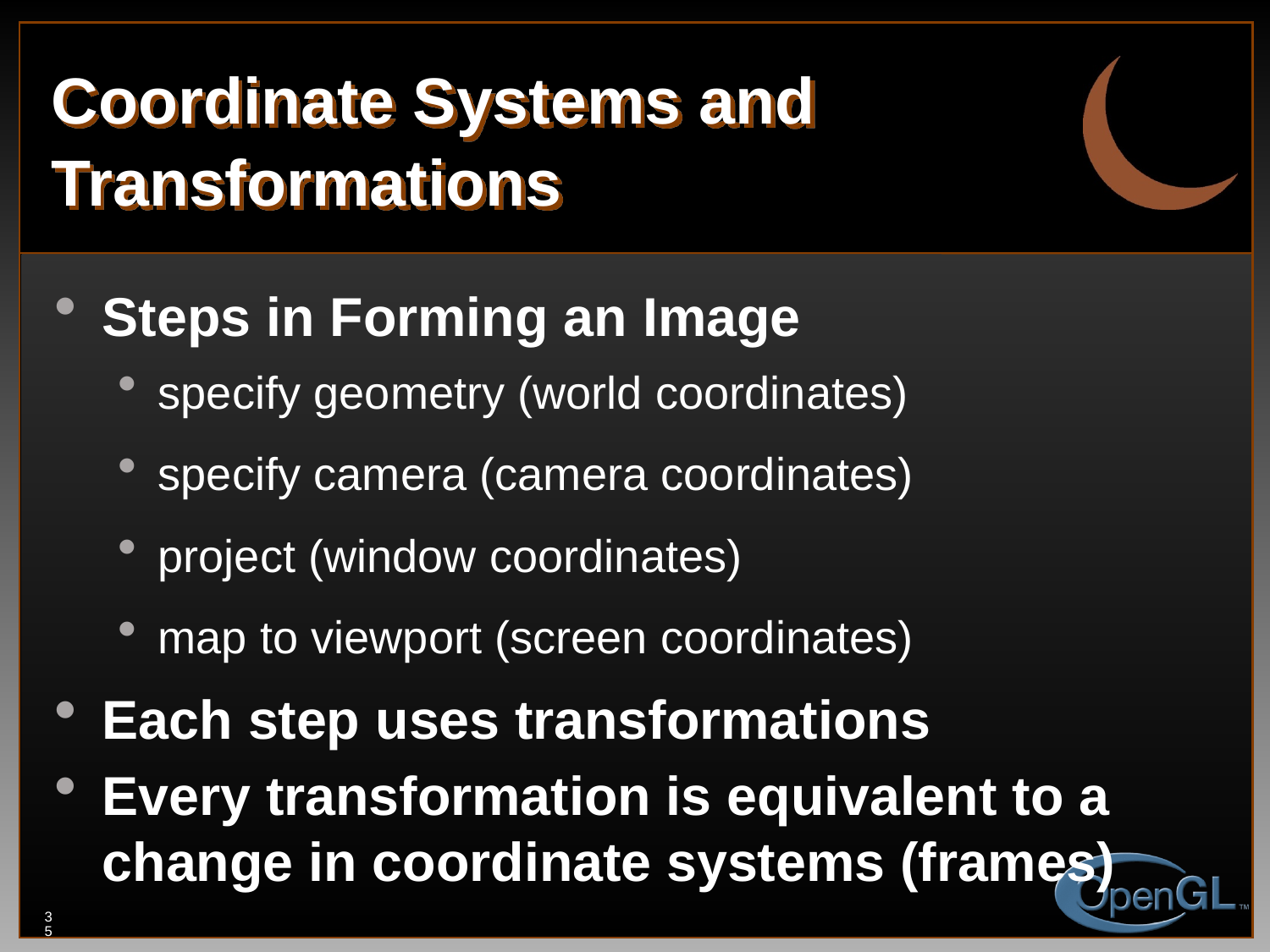

# Coordinate Systems and Transformations
Steps in Forming an Image
specify geometry (world coordinates)
specify camera (camera coordinates)
project (window coordinates)
map to viewport (screen coordinates)
Each step uses transformations
Every transformation is equivalent to a change in coordinate systems (frames)
35